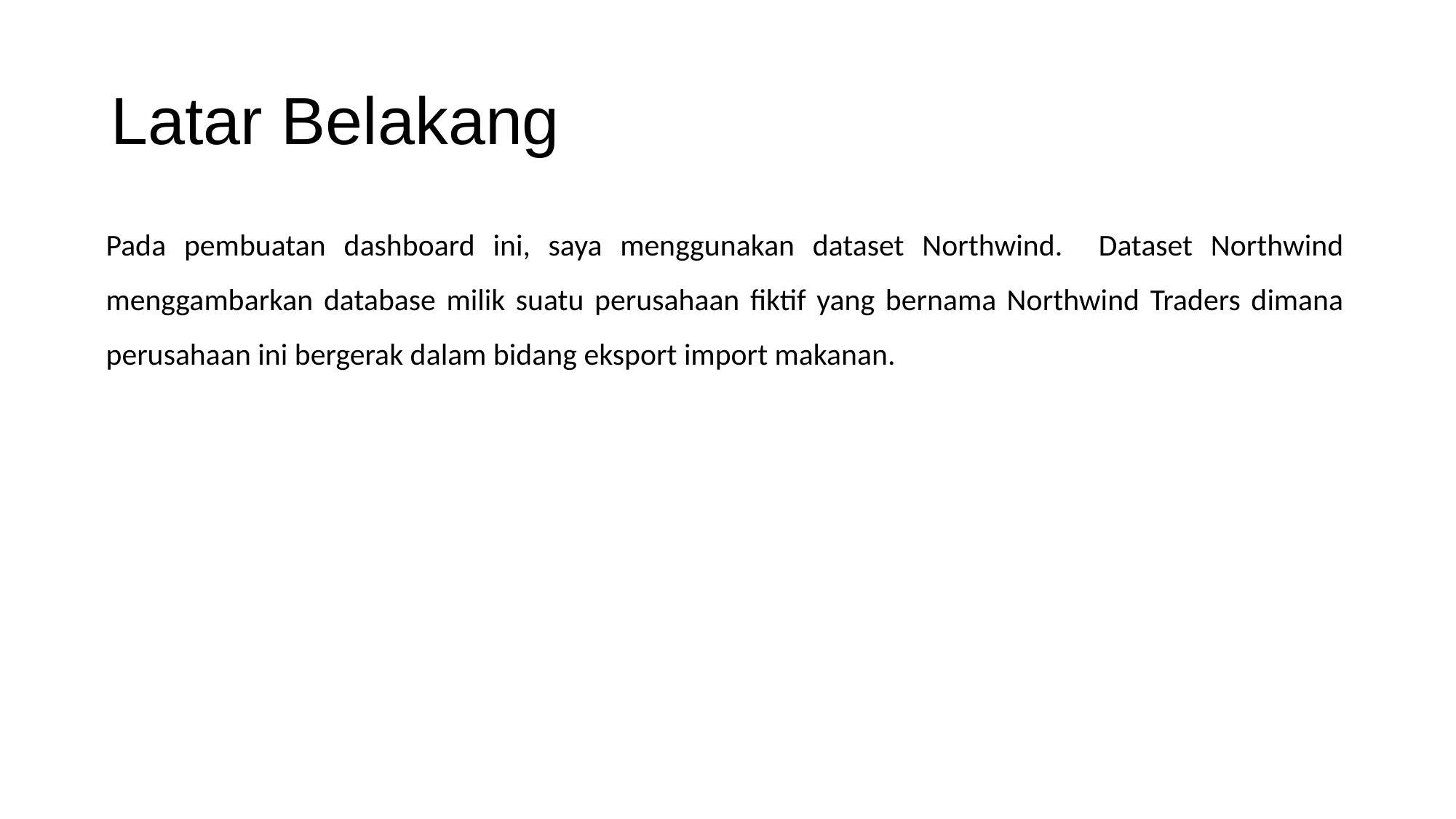

# Latar Belakang
Pada pembuatan dashboard ini, saya menggunakan dataset Northwind.  Dataset Northwind menggambarkan database milik suatu perusahaan fiktif yang bernama Northwind Traders dimana perusahaan ini bergerak dalam bidang eksport import makanan.